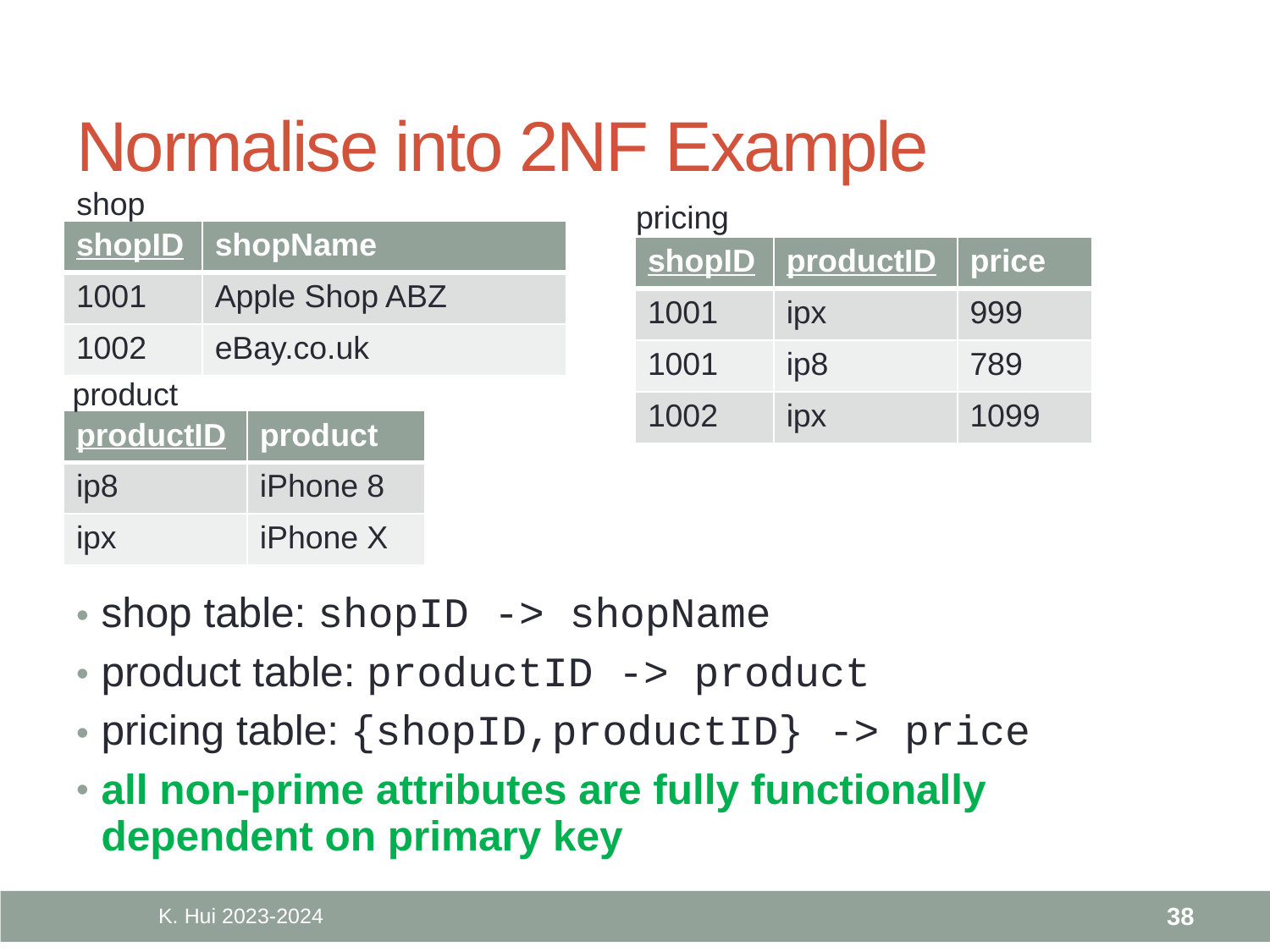

# Normalise into 2NF Example
shop
pricing
| shopID | shopName |
| --- | --- |
| 1001 | Apple Shop ABZ |
| 1002 | eBay.co.uk |
| shopID | productID | price |
| --- | --- | --- |
| 1001 | ipx | 999 |
| 1001 | ip8 | 789 |
| 1002 | ipx | 1099 |
product
| productID | product |
| --- | --- |
| ip8 | iPhone 8 |
| ipx | iPhone X |
shop table: shopID -> shopName
product table: productID -> product
pricing table: {shopID,productID} -> price
all non-prime attributes are fully functionally dependent on primary key
K. Hui 2023-2024
38